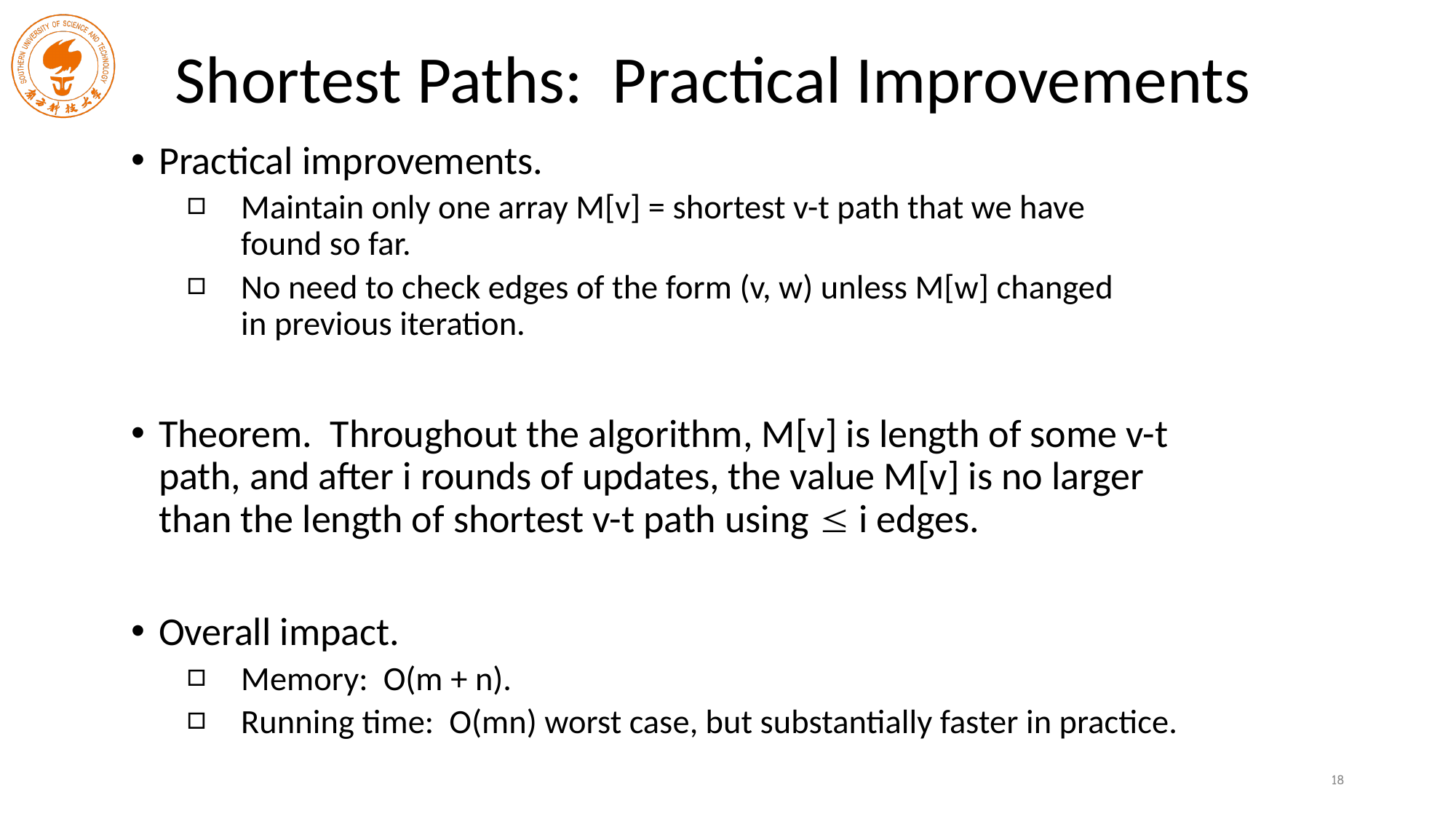

# Shortest Paths:  Practical Improvements
Practical improvements.
Maintain only one array M[v] = shortest v-t path that we have
found so far.
No need to check edges of the form (v, w) unless M[w] changed
in previous iteration.

Theorem.  Throughout the algorithm, M[v] is length of some v-t path, and after i rounds of updates, the value M[v] is no larger than the length of shortest v-t path using ≤ i edges.

Overall impact.
Memory:  O(m + n).
Running time:  O(mn) worst case, but substantially faster in practice.
18